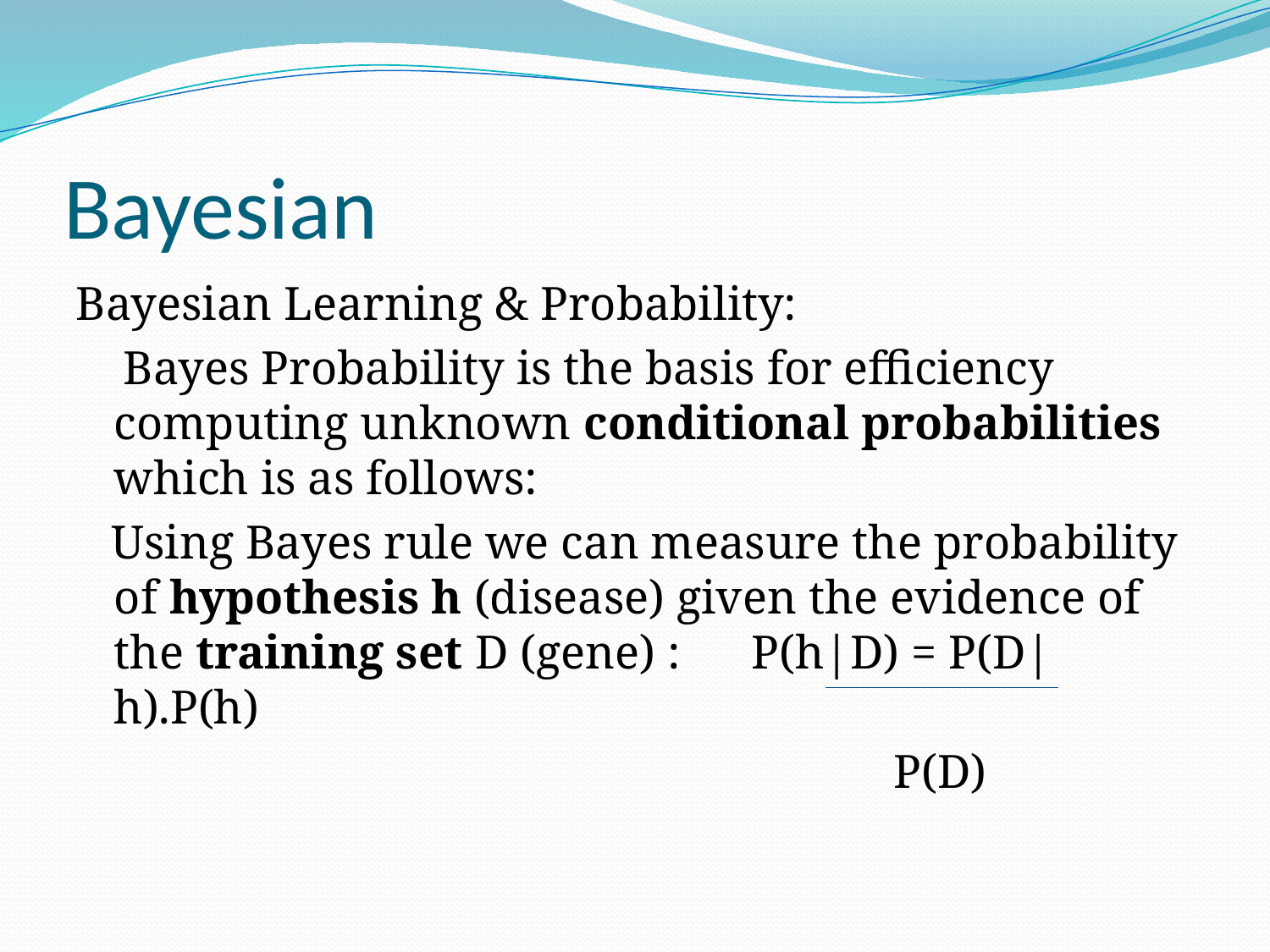

# Bayesian
Bayesian Learning & Probability:
    Bayes Probability is the basis for efficiency computing unknown conditional probabilities which is as follows:
   Using Bayes rule we can measure the probability of hypothesis h (disease) given the evidence of the training set D (gene) :      P(h|D) = P(D|h).P(h)
                                                                     P(D)